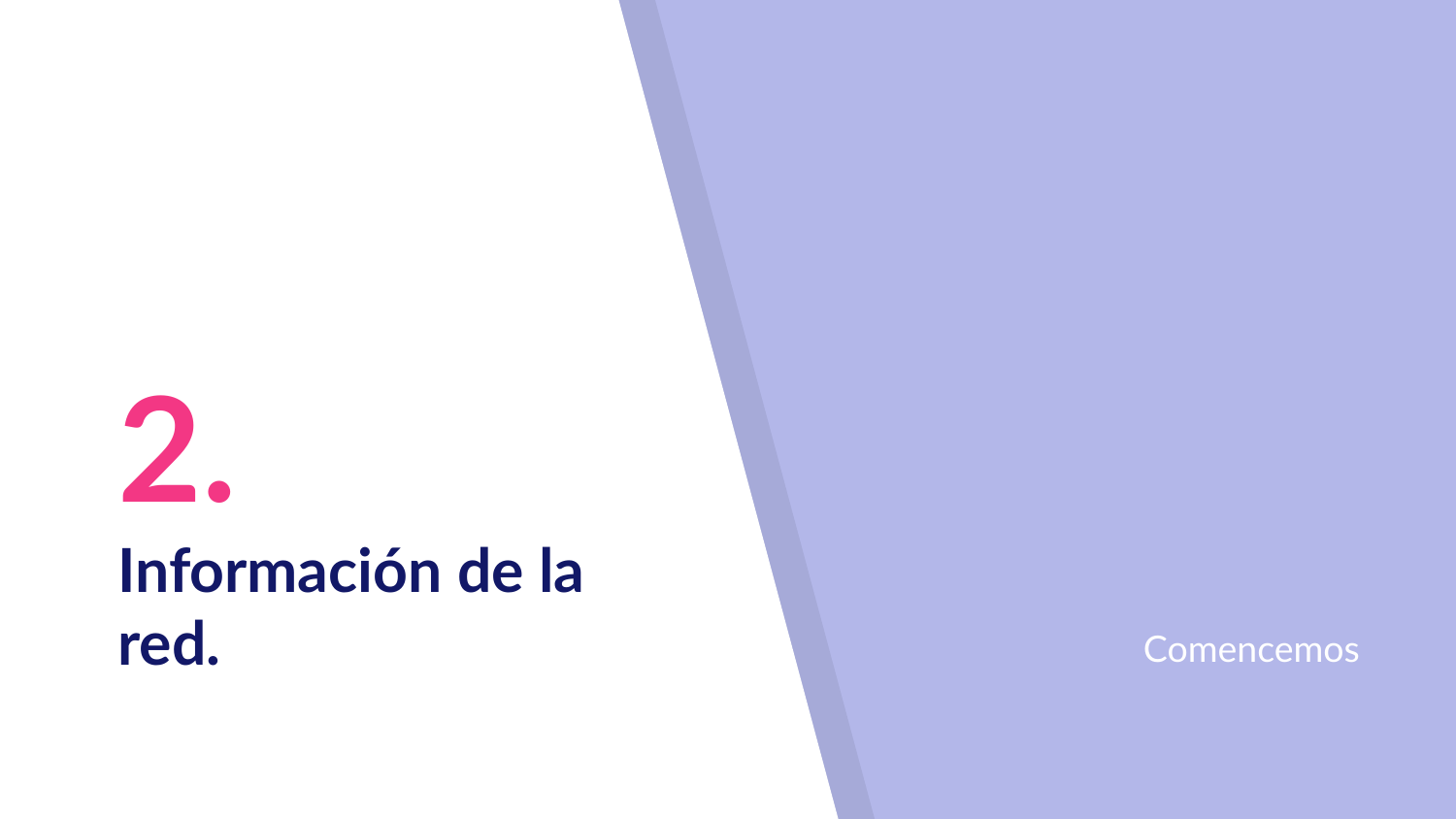

# 2.
Información de la red.
Comencemos